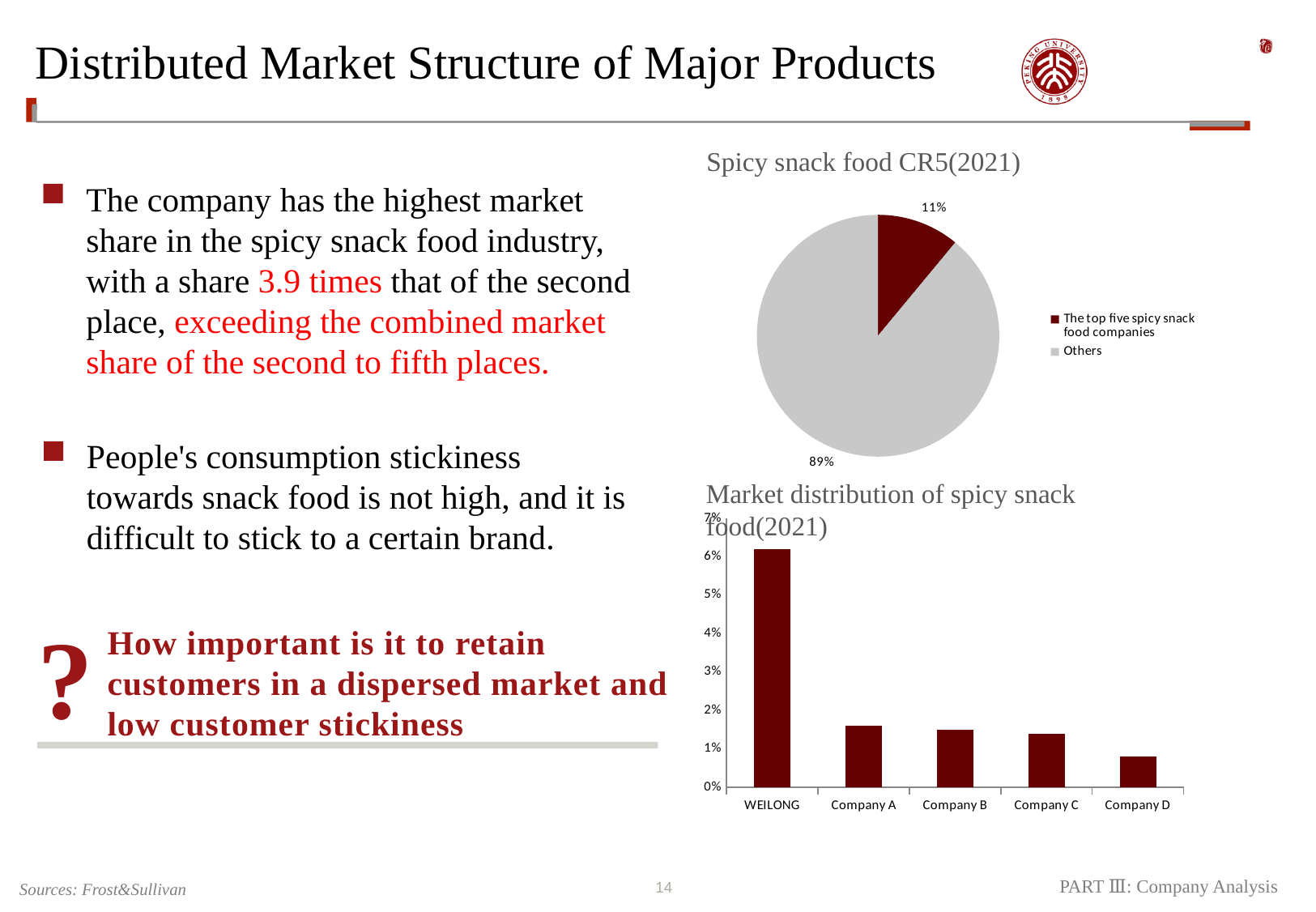

Distributed Market Structure of Major Products
Spicy snack food CR5(2021)
Market distribution of spicy snack food(2021)

### Chart

| Category |  |
|---|---|
| WEILONG | 0.062 |
| Company A | 0.016 |
| Company B | 0.015 |
| Company C | 0.014 |
| Company D | 0.008 |
The company has the highest market share in the spicy snack food industry, with a share 3.9 times that of the second place, exceeding the combined market share of the second to fifth places.

### Chart

| Category |  |
|---|---|
| The top five spicy snack food companies | 0.11 |
| Others | 0.89 |
People's consumption stickiness towards snack food is not high, and it is difficult to stick to a certain brand.
?
How important is it to retain customers in a dispersed market and low customer stickiness

Sources: Frost&Sullivan
PART Ⅲ: Company Analysis